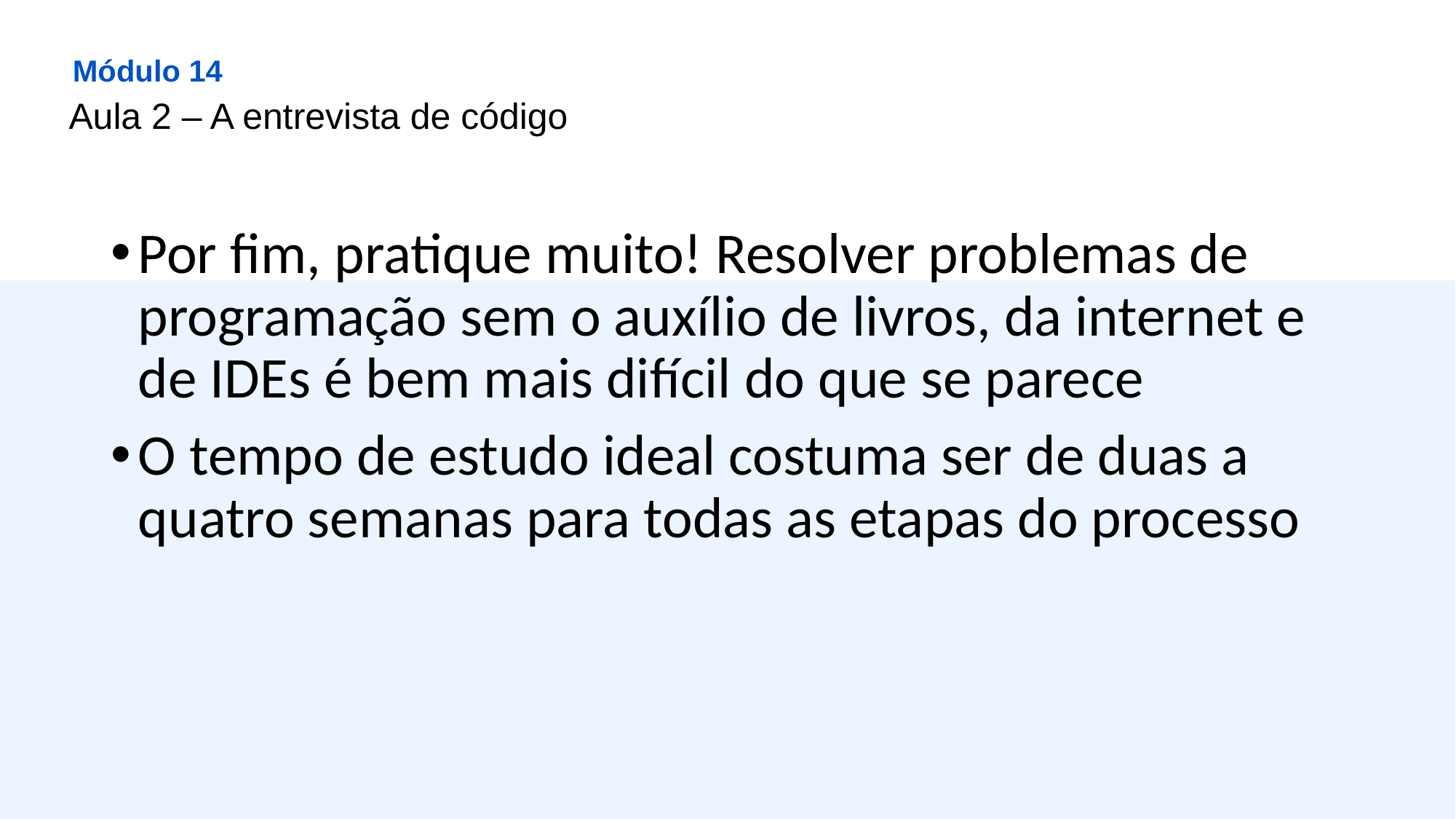

Módulo 14
Aula 2 – A entrevista de código
Por fim, pratique muito! Resolver problemas de programação sem o auxílio de livros, da internet e de IDEs é bem mais difícil do que se parece
O tempo de estudo ideal costuma ser de duas a quatro semanas para todas as etapas do processo